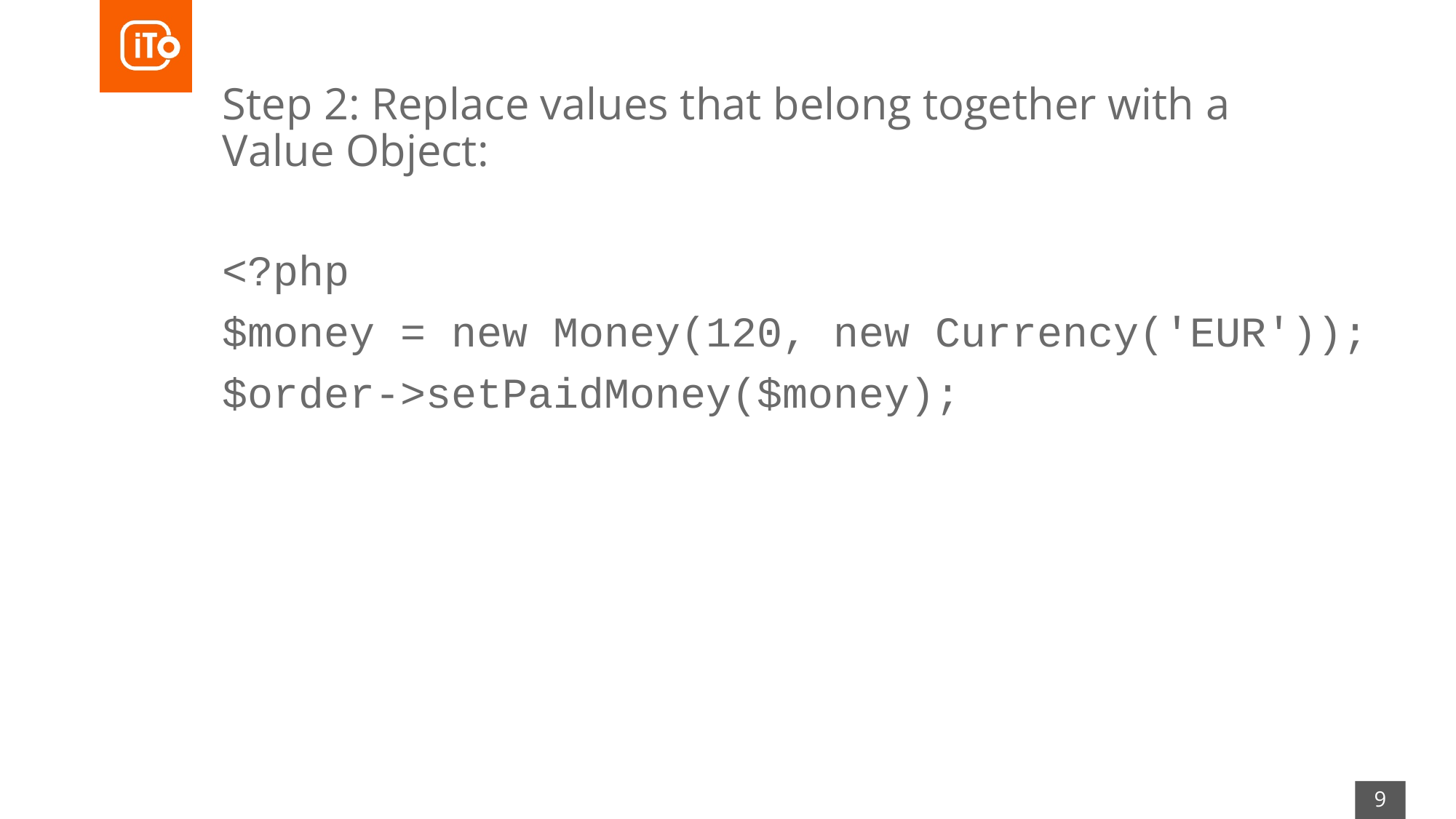

# Step 2: Replace values that belong together with a Value Object:
<?php
$money = new Money(120, new Currency('EUR'));
$order->setPaidMoney($money);
9